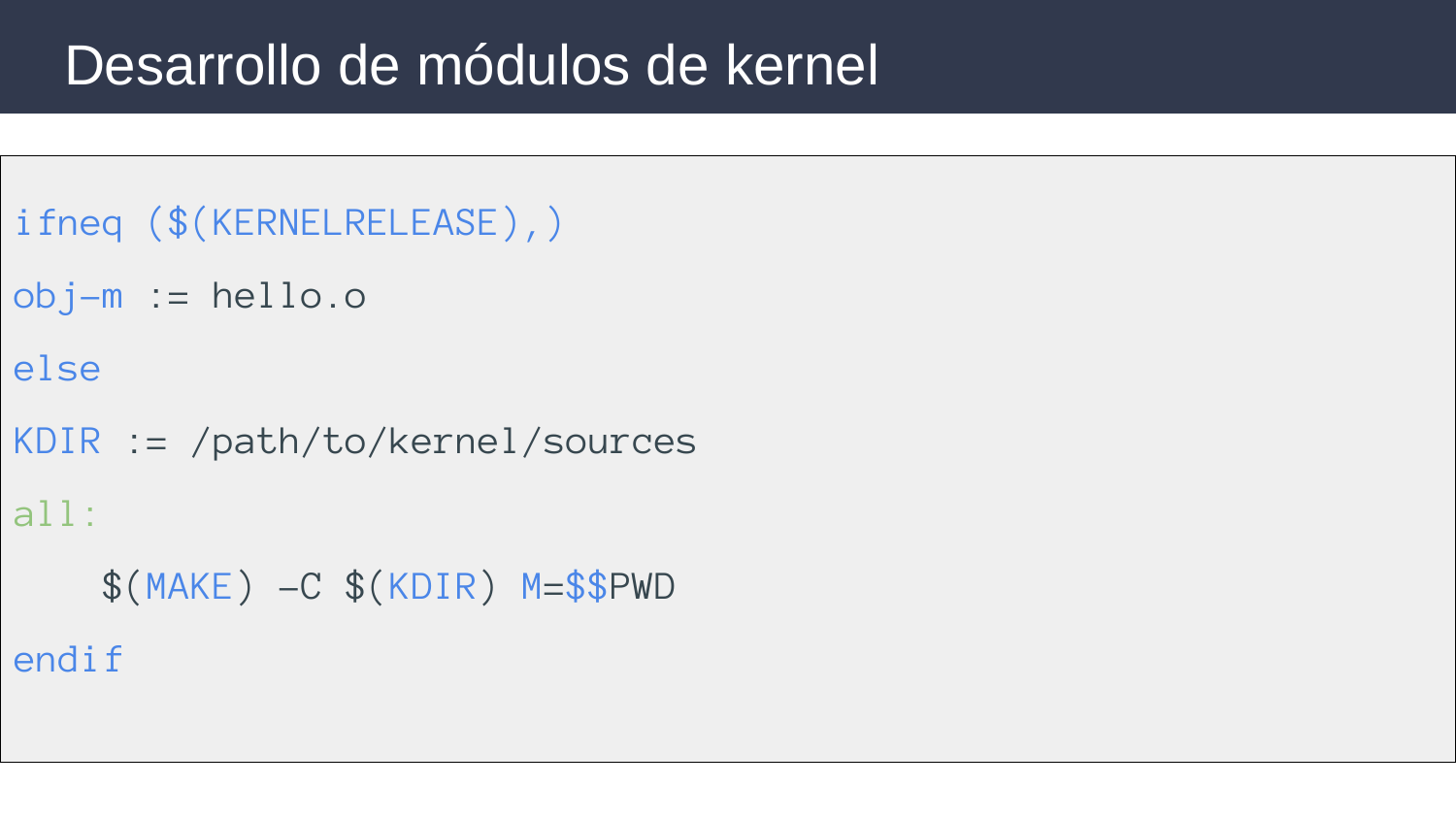

# Desarrollo de módulos de kernel

ifneq ($(KERNELRELEASE),)
obj-m := hello.o
else
KDIR := /path/to/kernel/sources
all:
    $(MAKE) -C $(KDIR) M=$$PWD
endif